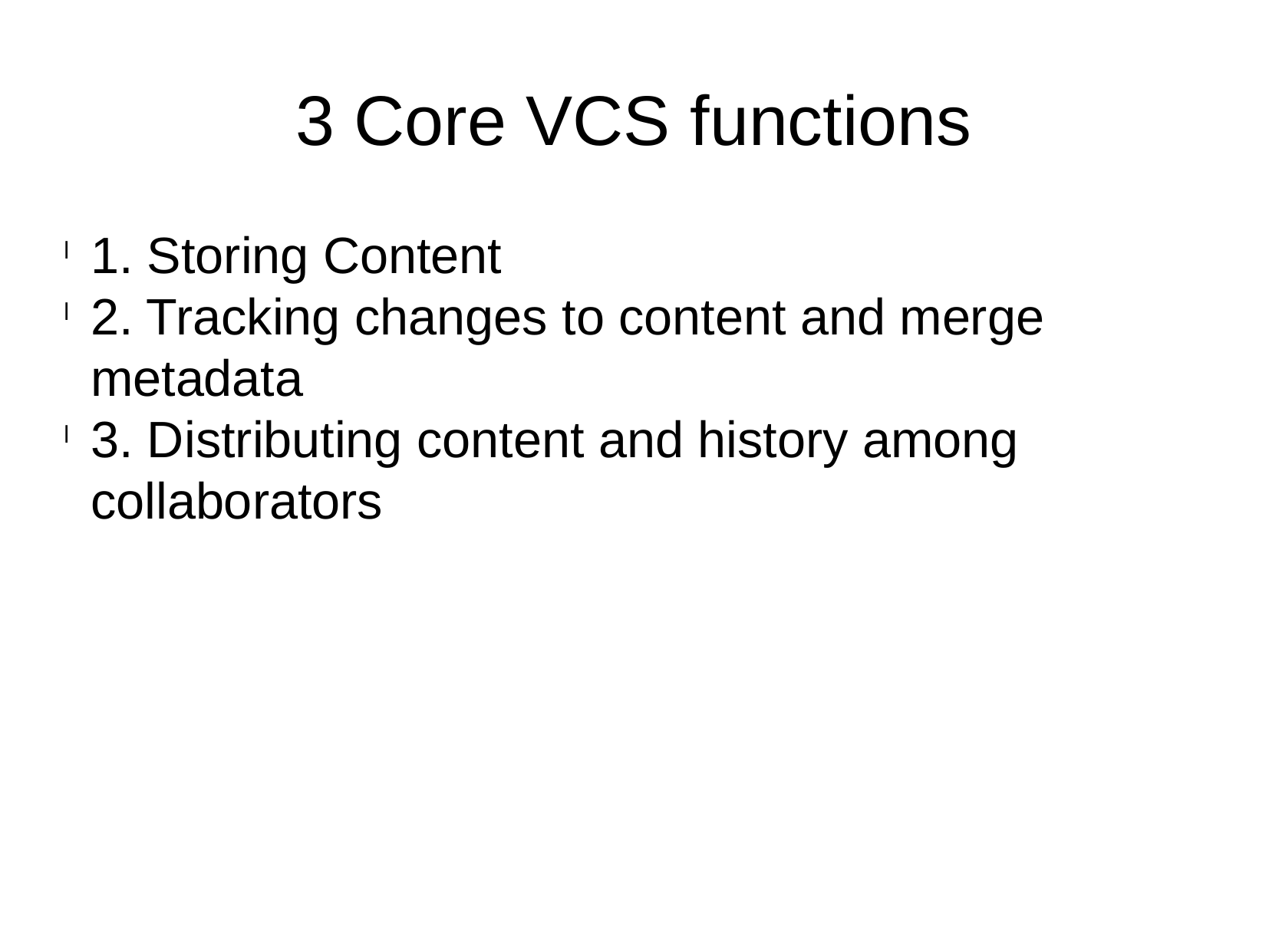

3 Core VCS functions
1. Storing Content
2. Tracking changes to content and merge metadata
3. Distributing content and history among collaborators